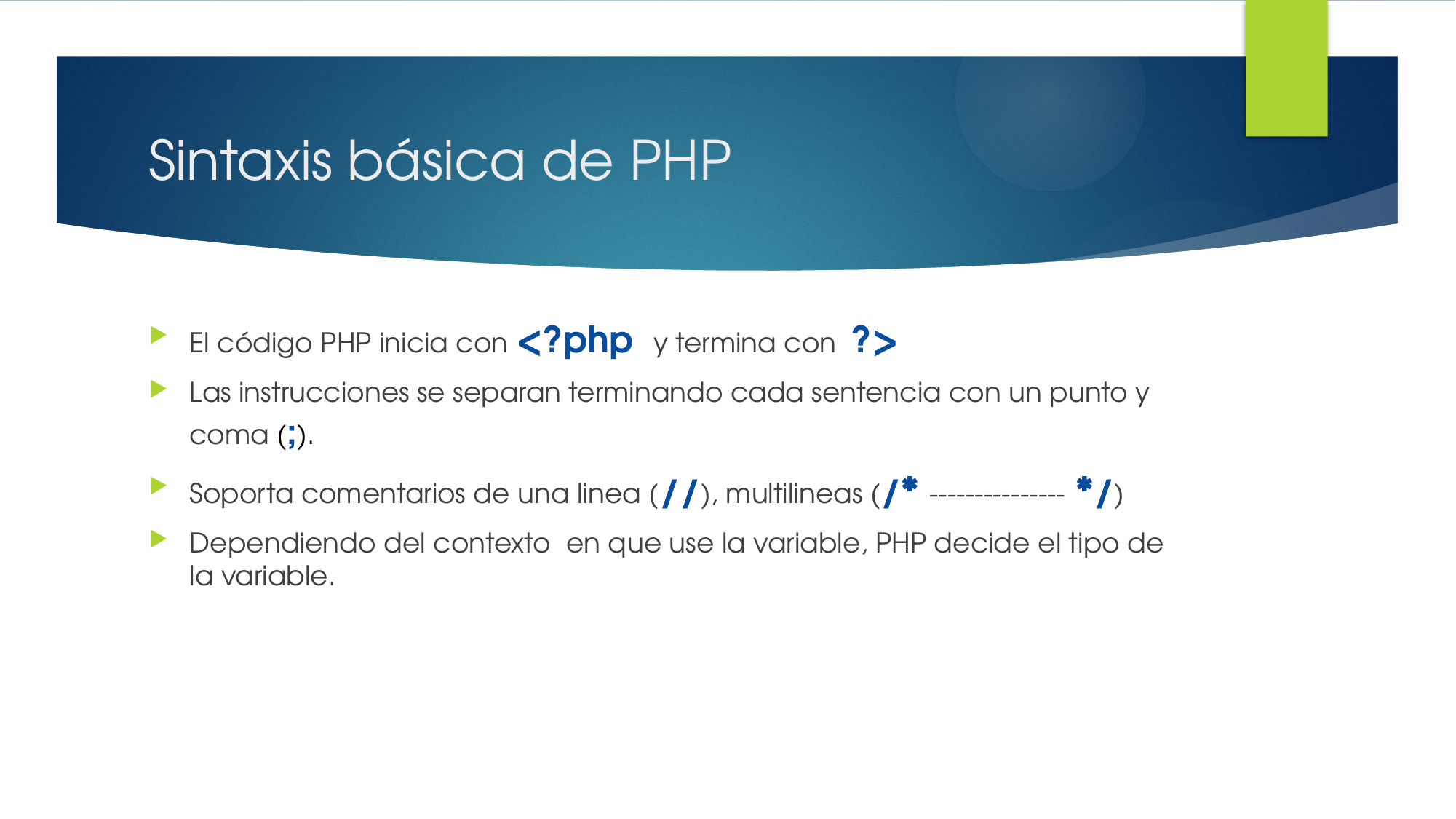

# Sintaxis básica de PHP
El código PHP inicia con <?php  y termina con  ?>
Las instrucciones se separan terminando cada sentencia con un punto y coma (;).
Soporta comentarios de una linea (//), multilineas (/* --------------- */)
Dependiendo del contexto  en que use la variable, PHP decide el tipo de la variable.